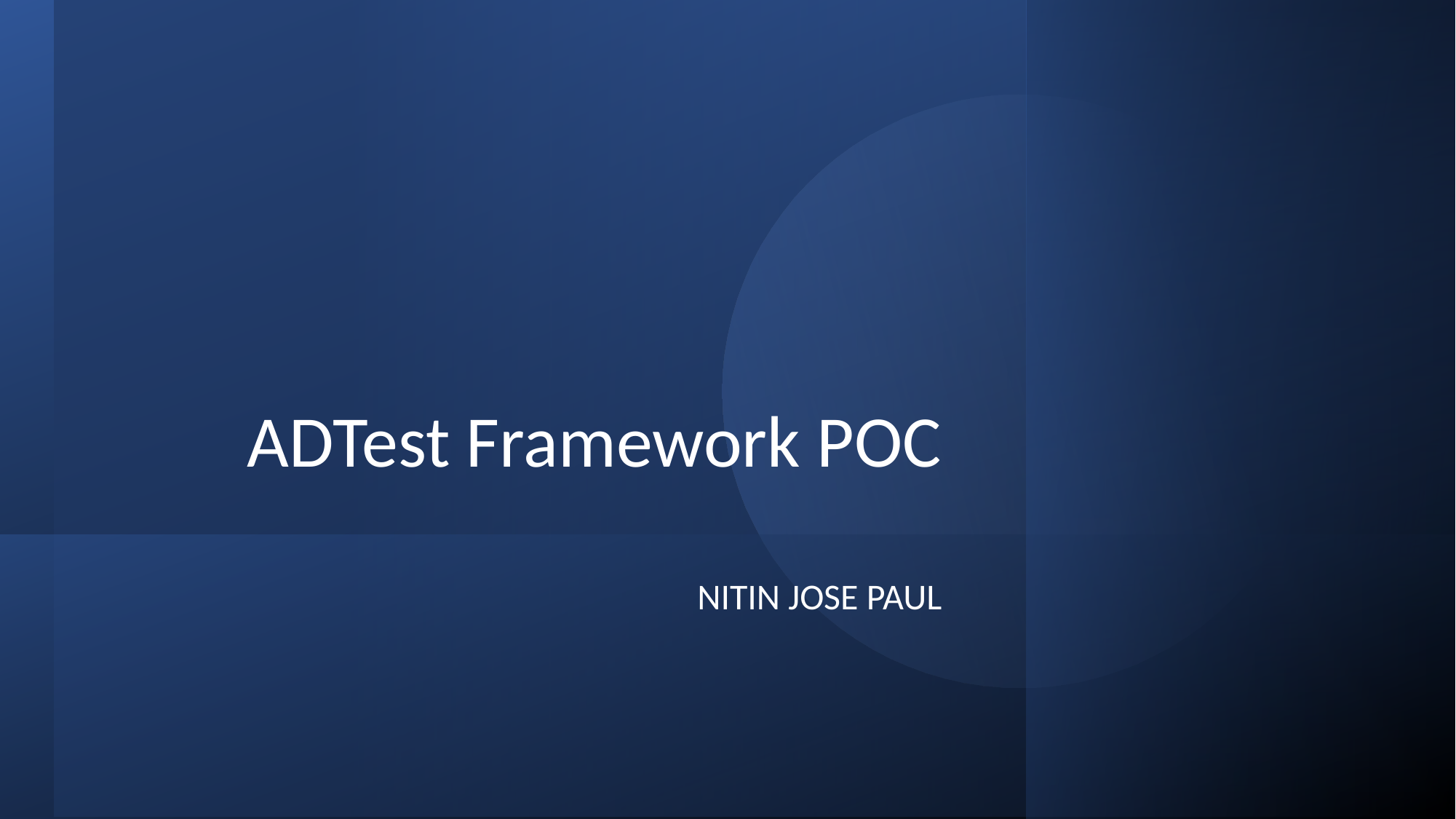

# ADTest Framework POC

NITIN JOSE PAUL